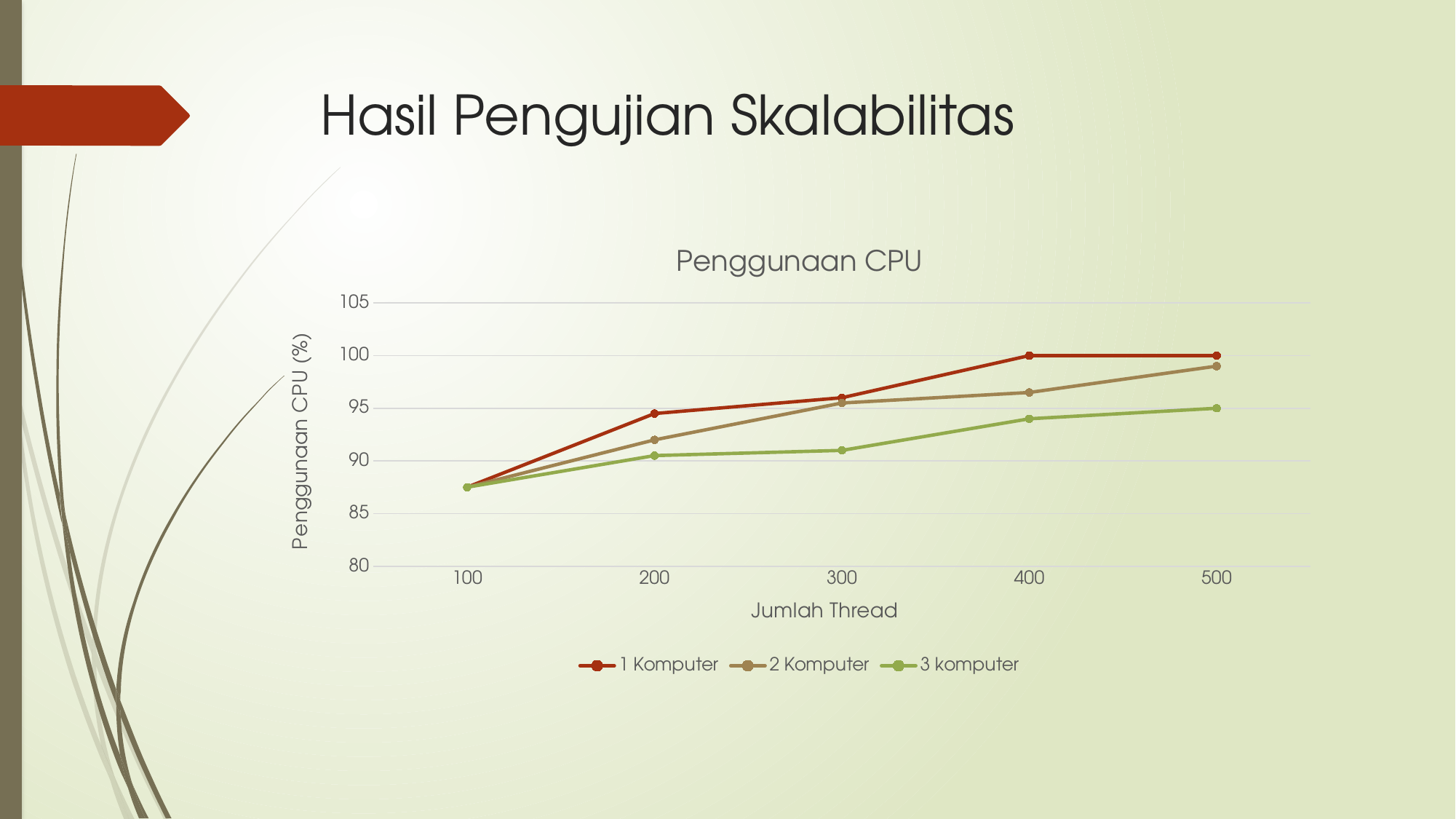

# Hasil Pengujian Skalabilitas

### Chart: Penggunaan CPU

| Category | 1 Komputer | 2 Komputer | 3 komputer |
|---|---|---|---|
| 100 | 87.5 | 87.5 | 87.5 |
| 200 | 94.5 | 92.0 | 90.5 |
| 300 | 96.0 | 95.5 | 91.0 |
| 400 | 100.0 | 96.5 | 94.0 |
| 500 | 100.0 | 99.0 | 95.0 |